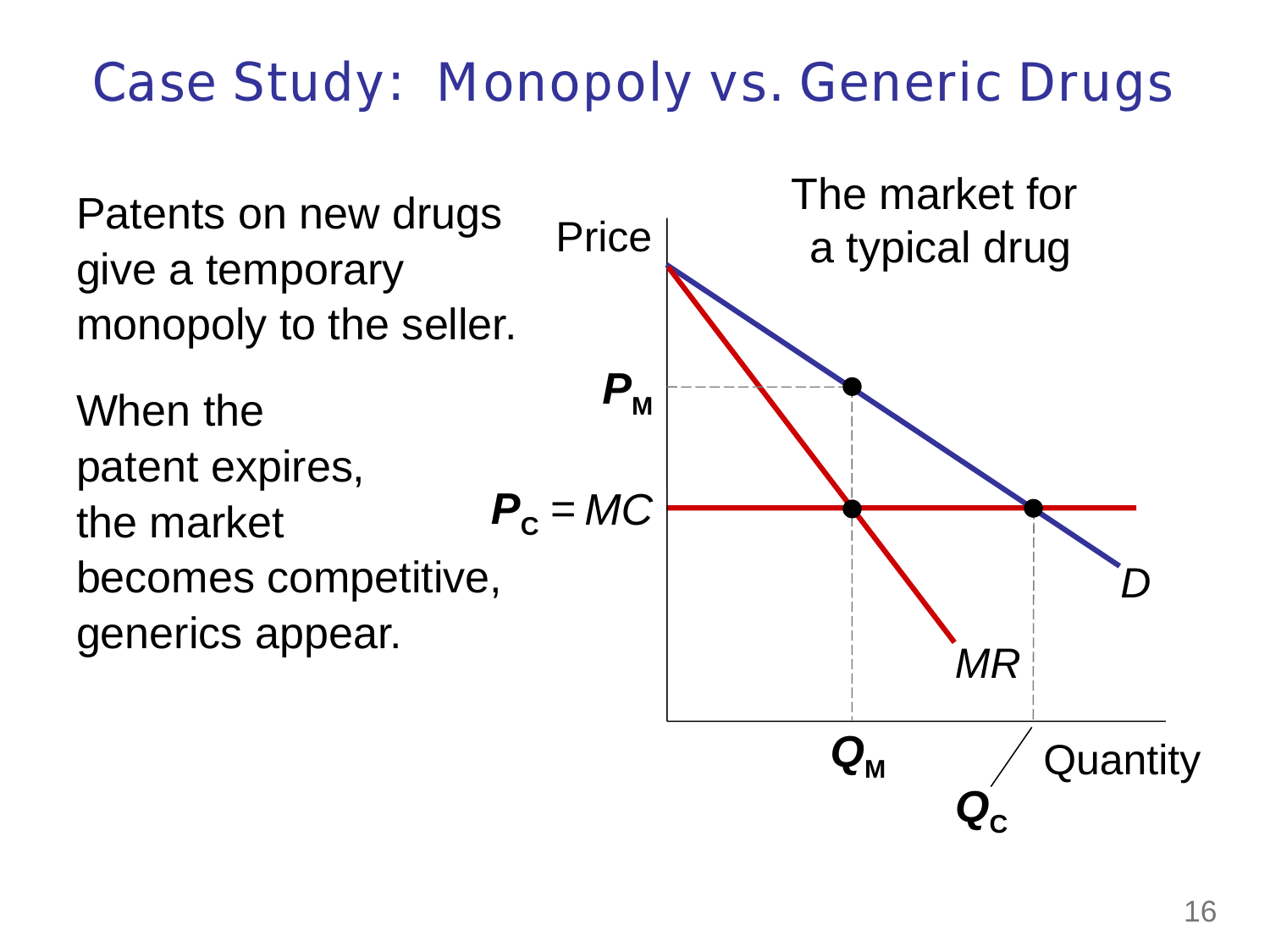

# Case Study:  Monopoly vs. Generic Drugs
The market for
a typical drug
Patents on new drugs give a temporary monopoly to the seller.
When the
patent expires,
the market
becomes competitive,
generics appear.
Price

Quantity

D

MR
PM

QM
PC =
MC

QC